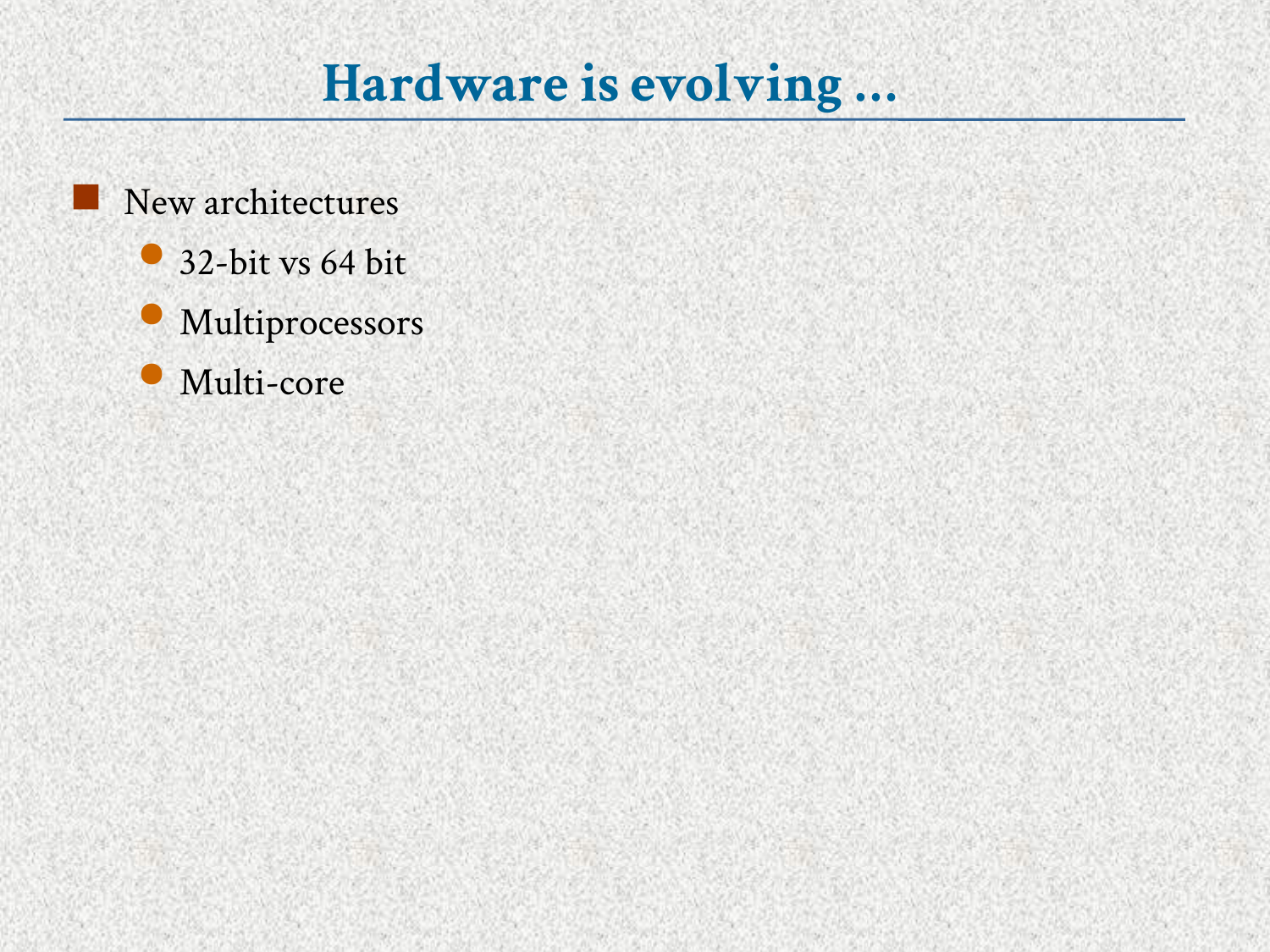

Hardware is evolving …
New architectures
32-bit vs 64 bit
Multiprocessors
Multi-core